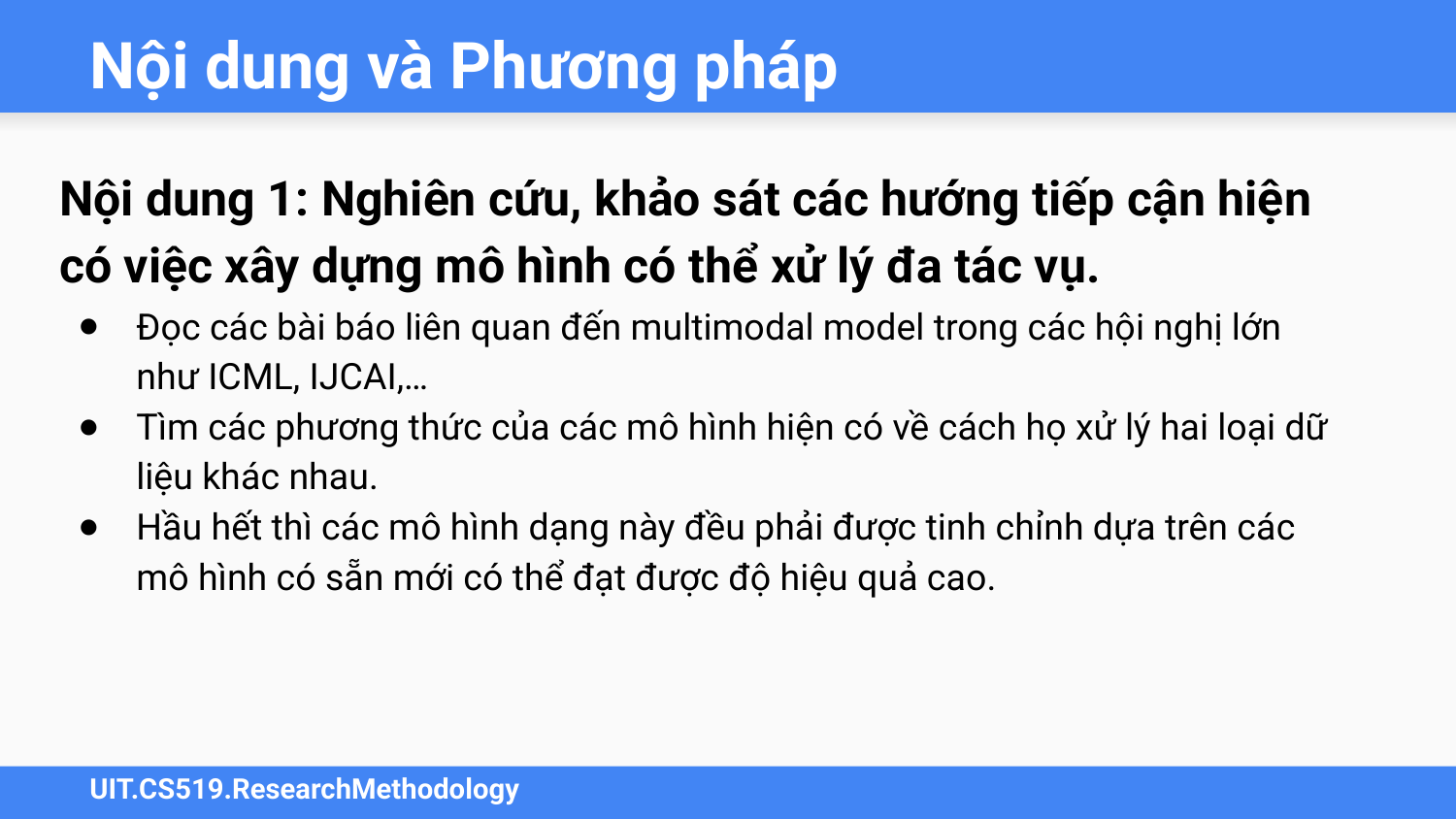

# Nội dung và Phương pháp
Nội dung 1: Nghiên cứu, khảo sát các hướng tiếp cận hiện có việc xây dựng mô hình có thể xử lý đa tác vụ.

Đọc các bài báo liên quan đến multimodal model trong các hội nghị lớn như ICML, IJCAI,…
Tìm các phương thức của các mô hình hiện có về cách họ xử lý hai loại dữ liệu khác nhau.
Hầu hết thì các mô hình dạng này đều phải được tinh chỉnh dựa trên các mô hình có sẵn mới có thể đạt được độ hiệu quả cao.